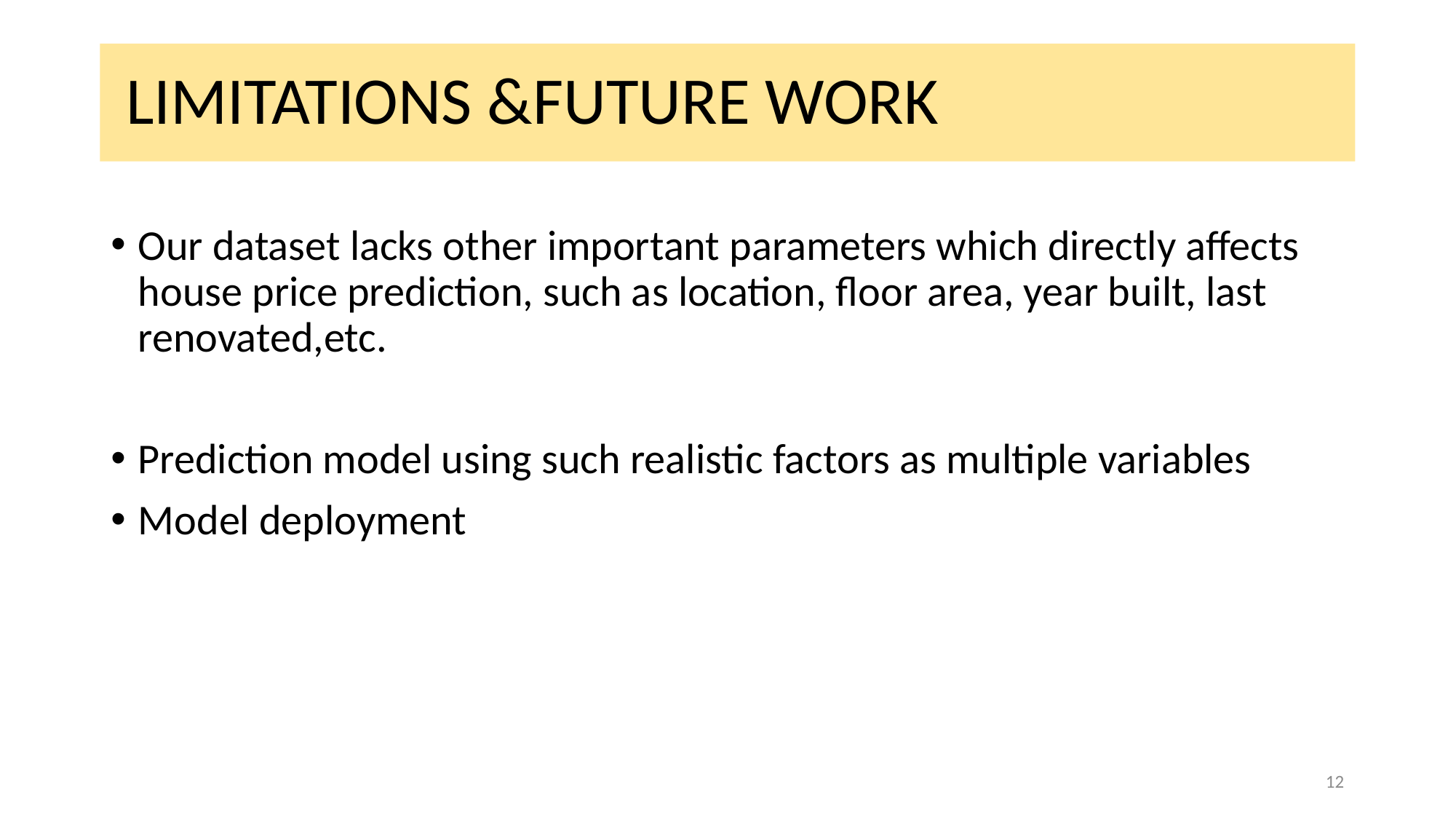

# LIMITATIONS &FUTURE WORK
Our dataset lacks other important parameters which directly affects house price prediction, such as location, floor area, year built, last renovated,etc.

Prediction model using such realistic factors as multiple variables
Model deployment

12